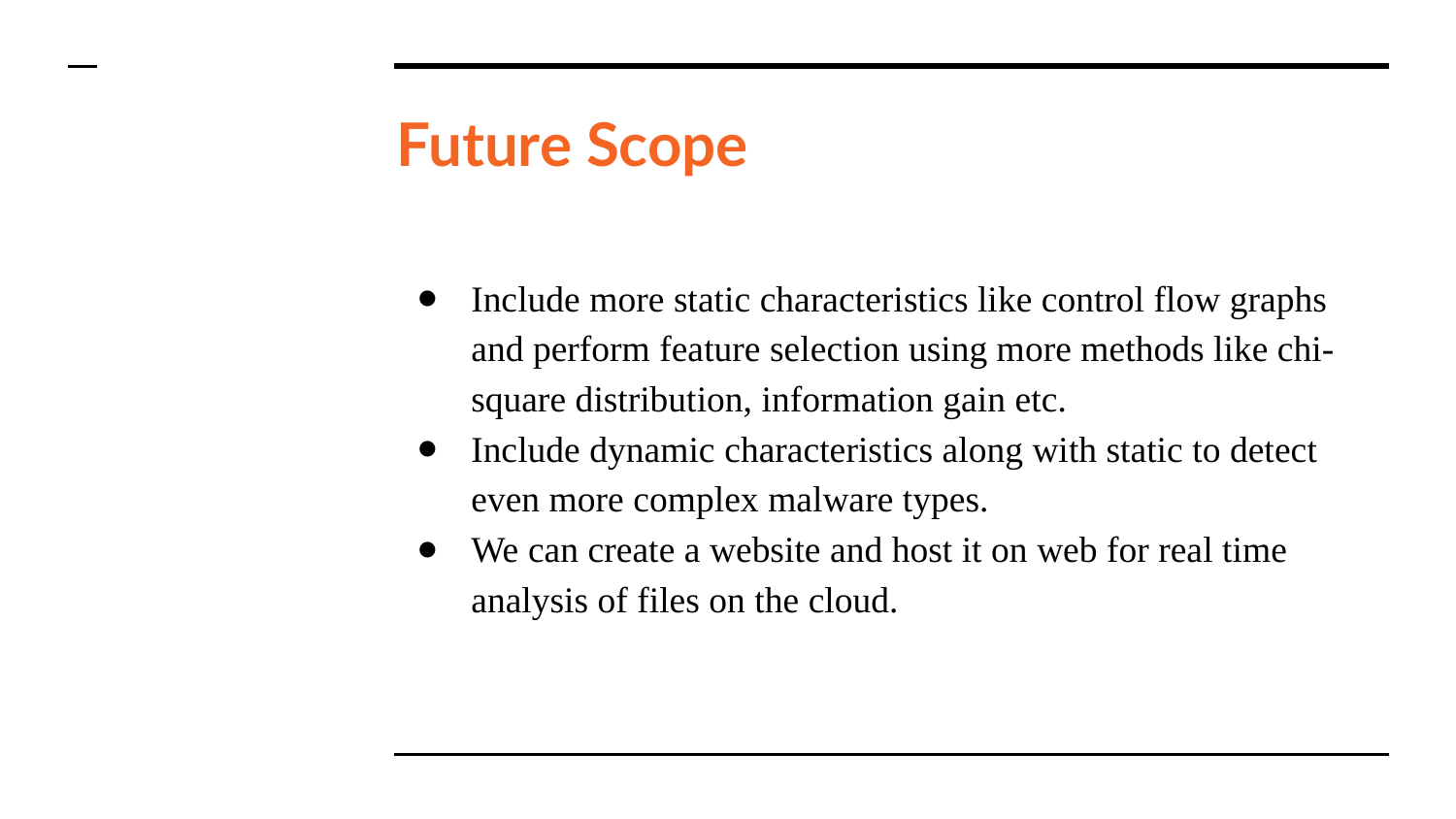

# Future Scope
Include more static characteristics like control flow graphs and perform feature selection using more methods like chi-square distribution, information gain etc.
Include dynamic characteristics along with static to detect even more complex malware types.
We can create a website and host it on web for real time analysis of files on the cloud.